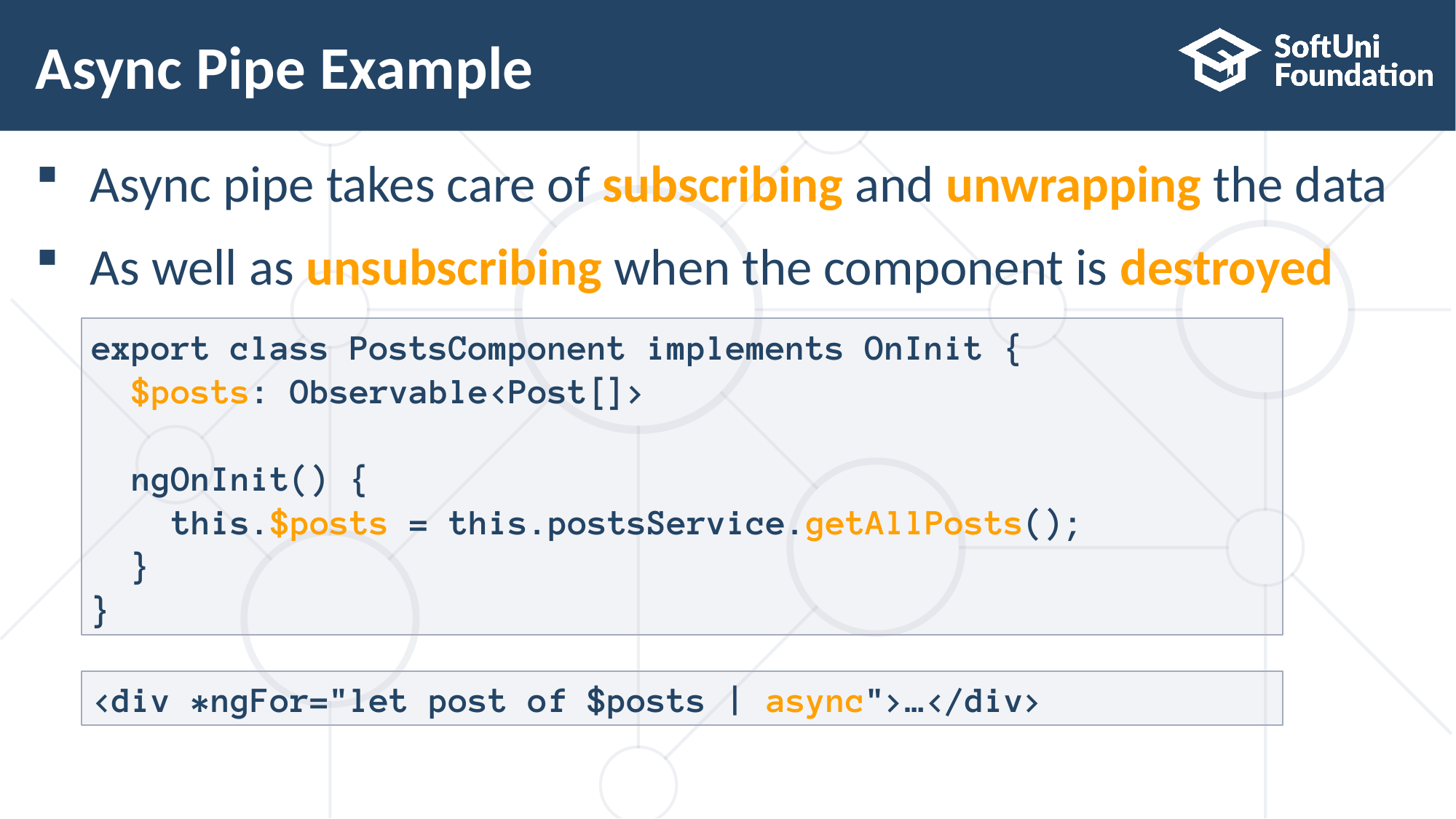

# Async Pipe Example
Async pipe takes care of subscribing and unwrapping the data
As well as unsubscribing when the component is destroyed
export class PostsComponent implements OnInit {
  $posts: Observable<Post[]>

  ngOnInit() {
    this.$posts = this.postsService.getAllPosts();
  }
}
<div *ngFor="let post of $posts | async">…</div>
34